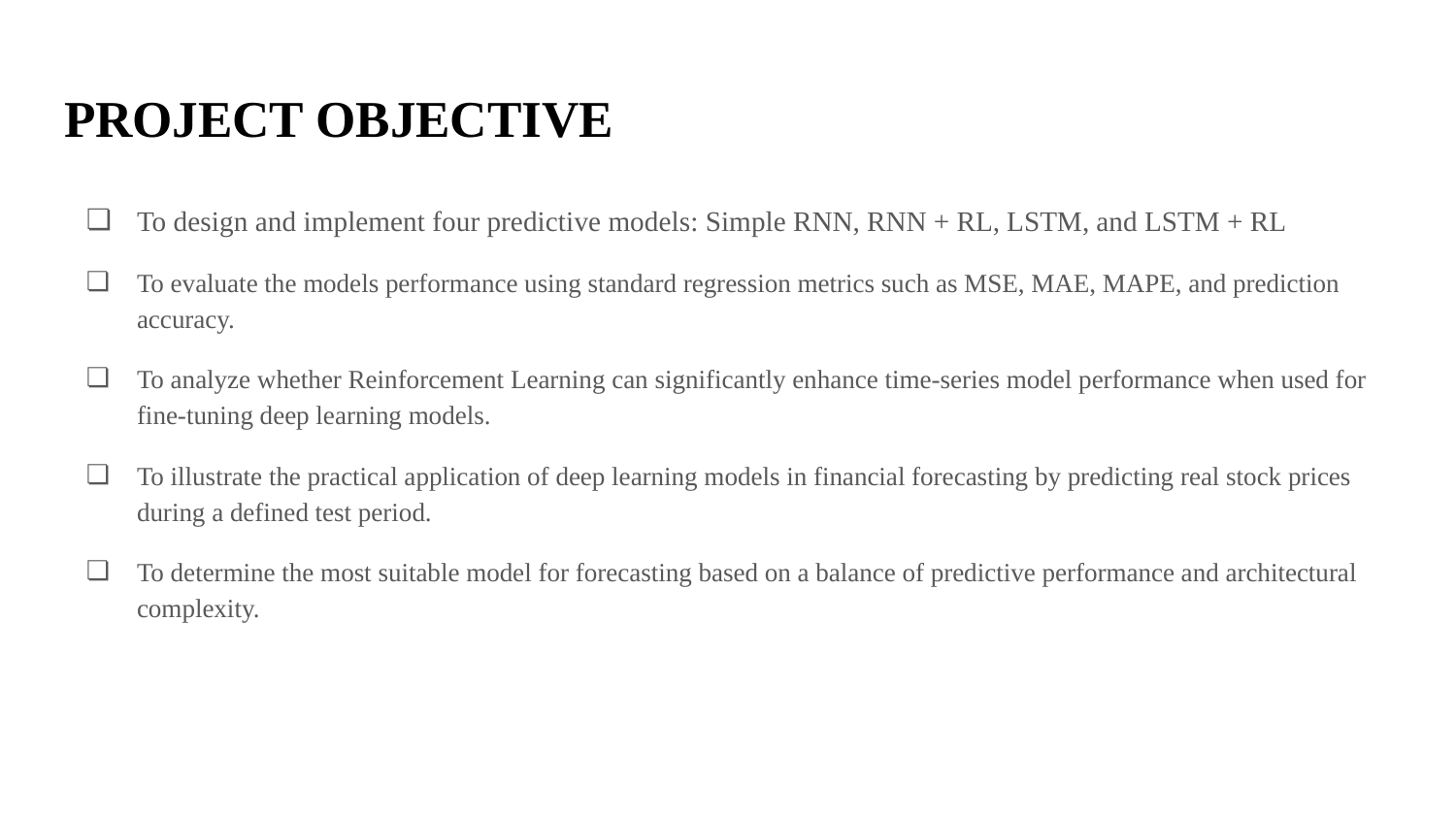

# PROJECT OBJECTIVE
To design and implement four predictive models: Simple RNN, RNN + RL, LSTM, and LSTM + RL
To evaluate the models performance using standard regression metrics such as MSE, MAE, MAPE, and prediction accuracy.
To analyze whether Reinforcement Learning can significantly enhance time-series model performance when used for fine-tuning deep learning models.
To illustrate the practical application of deep learning models in financial forecasting by predicting real stock prices during a defined test period.
To determine the most suitable model for forecasting based on a balance of predictive performance and architectural complexity.